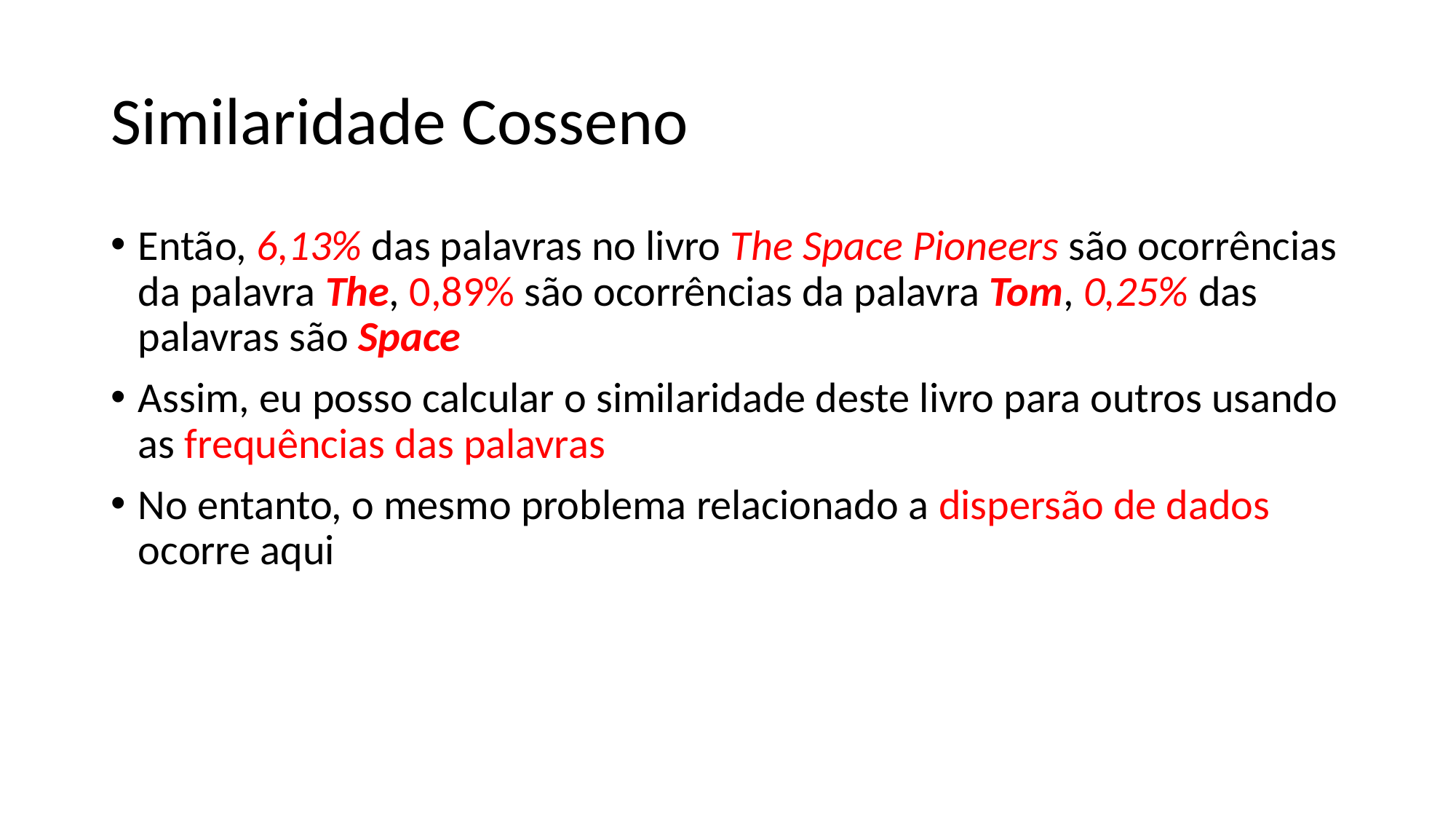

# Similaridade Cosseno
Então, 6,13% das palavras no livro The Space Pioneers são ocorrências da palavra The, 0,89% são ocorrências da palavra Tom, 0,25% das palavras são Space
Assim, eu posso calcular o similaridade deste livro para outros usando as frequências das palavras
No entanto, o mesmo problema relacionado a dispersão de dados ocorre aqui